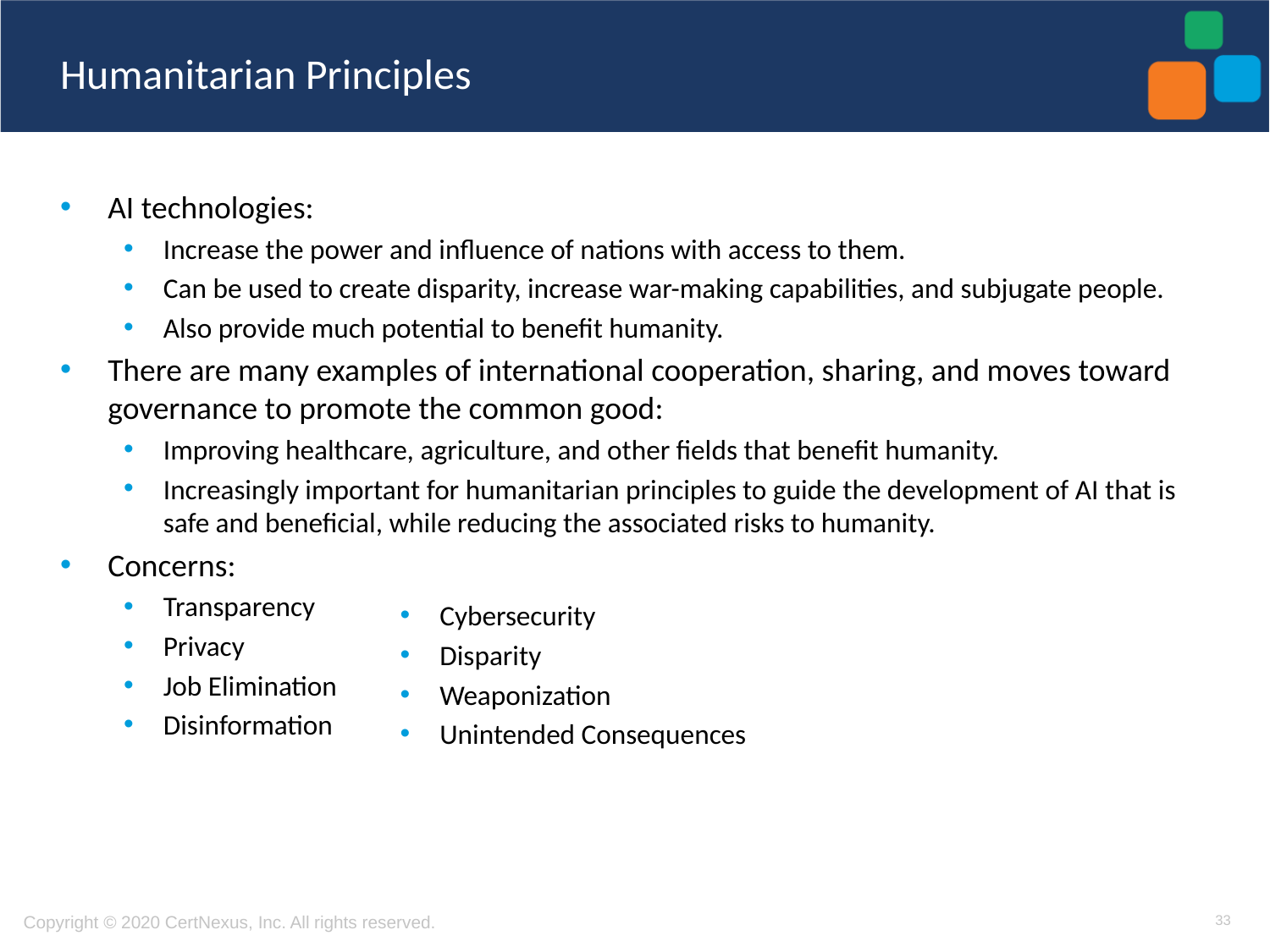

# Humanitarian Principles
AI technologies:
Increase the power and influence of nations with access to them.
Can be used to create disparity, increase war-making capabilities, and subjugate people.
Also provide much potential to benefit humanity.
There are many examples of international cooperation, sharing, and moves toward governance to promote the common good:
Improving healthcare, agriculture, and other fields that benefit humanity.
Increasingly important for humanitarian principles to guide the development of AI that is safe and beneficial, while reducing the associated risks to humanity.
Concerns:
Transparency
Privacy
Job Elimination
Disinformation
Cybersecurity
Disparity
Weaponization
Unintended Consequences
33